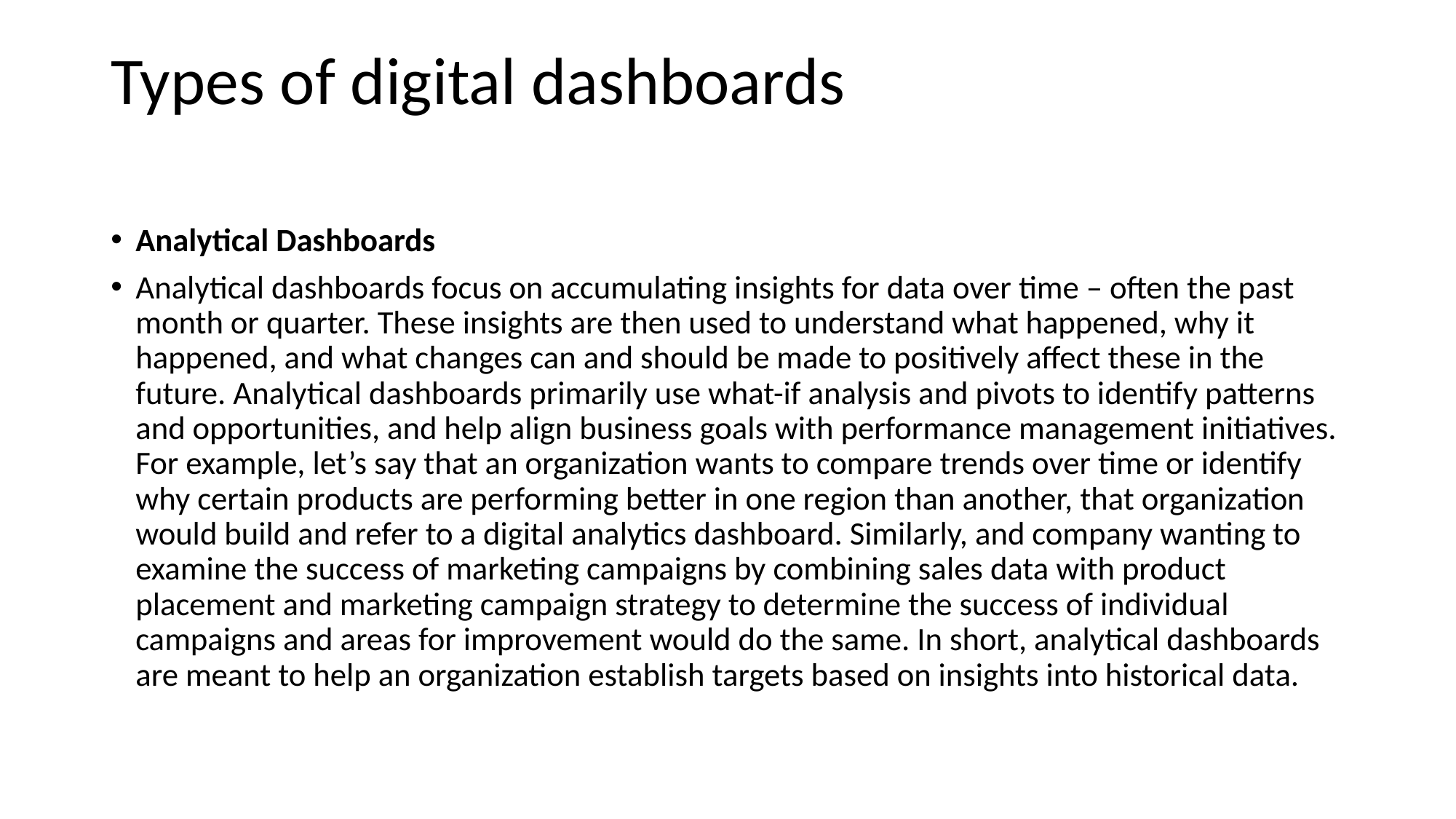

# Types of digital dashboards
Analytical Dashboards
Analytical dashboards focus on accumulating insights for data over time – often the past month or quarter. These insights are then used to understand what happened, why it happened, and what changes can and should be made to positively affect these in the future. Analytical dashboards primarily use what-if analysis and pivots to identify patterns and opportunities, and help align business goals with performance management initiatives. For example, let’s say that an organization wants to compare trends over time or identify why certain products are performing better in one region than another, that organization would build and refer to a digital analytics dashboard. Similarly, and company wanting to examine the success of marketing campaigns by combining sales data with product placement and marketing campaign strategy to determine the success of individual campaigns and areas for improvement would do the same. In short, analytical dashboards are meant to help an organization establish targets based on insights into historical data.